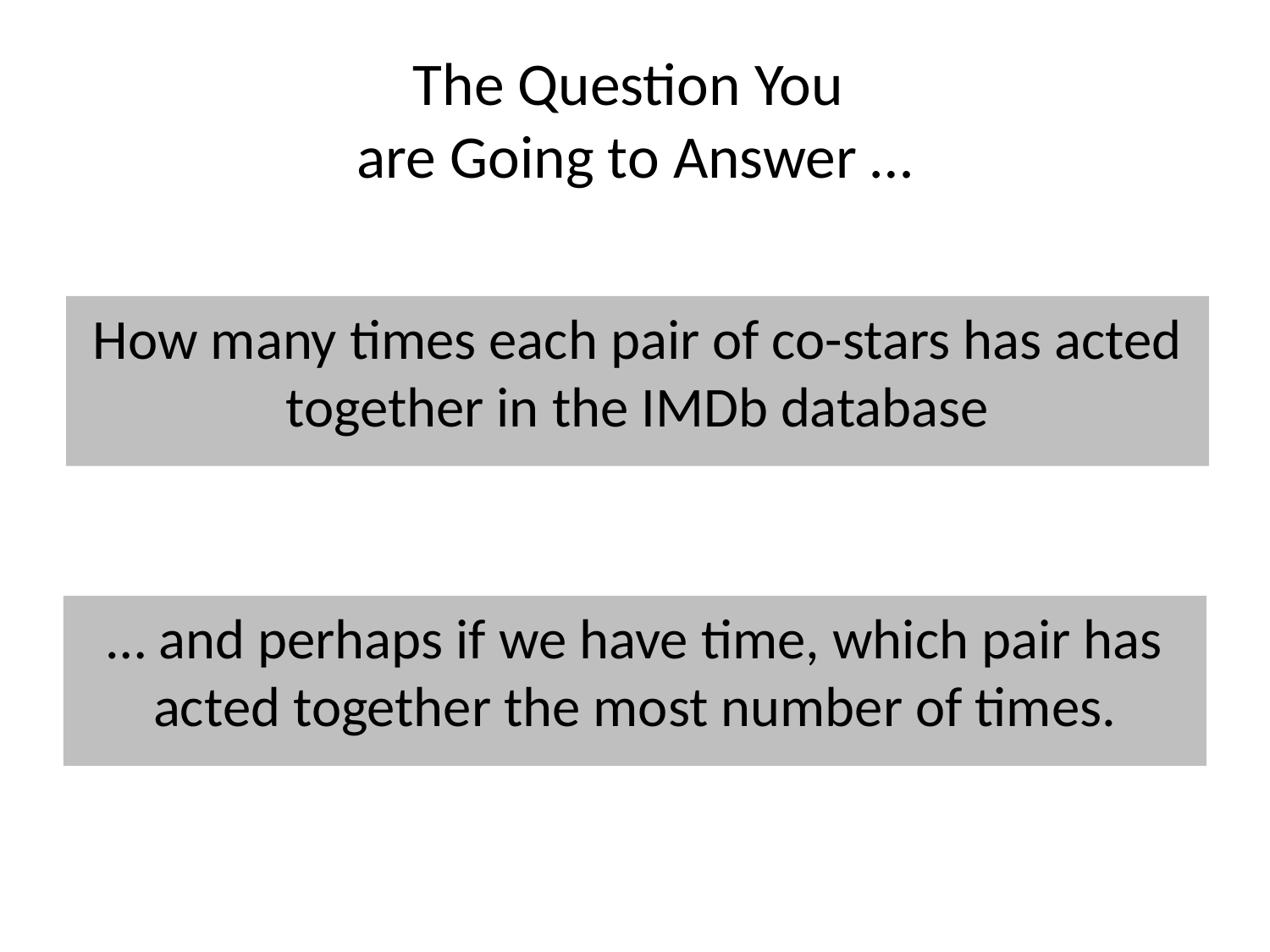

# The Question You are Going to Answer …
How many times each pair of co-stars has acted together in the IMDb database
… and perhaps if we have time, which pair has acted together the most number of times.